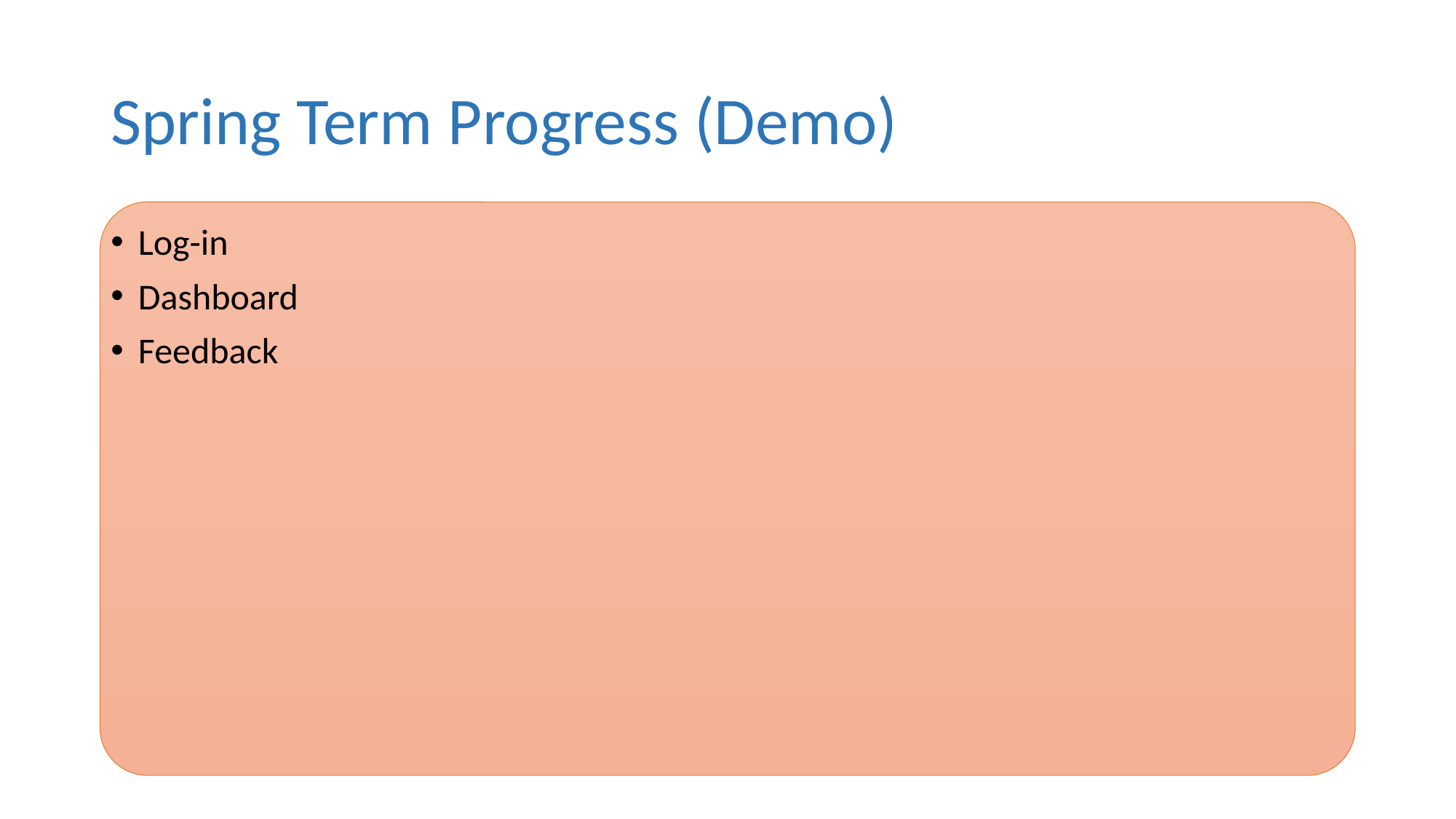

# Spring Term Progress (Demo)

Log-in
Dashboard
Feedback